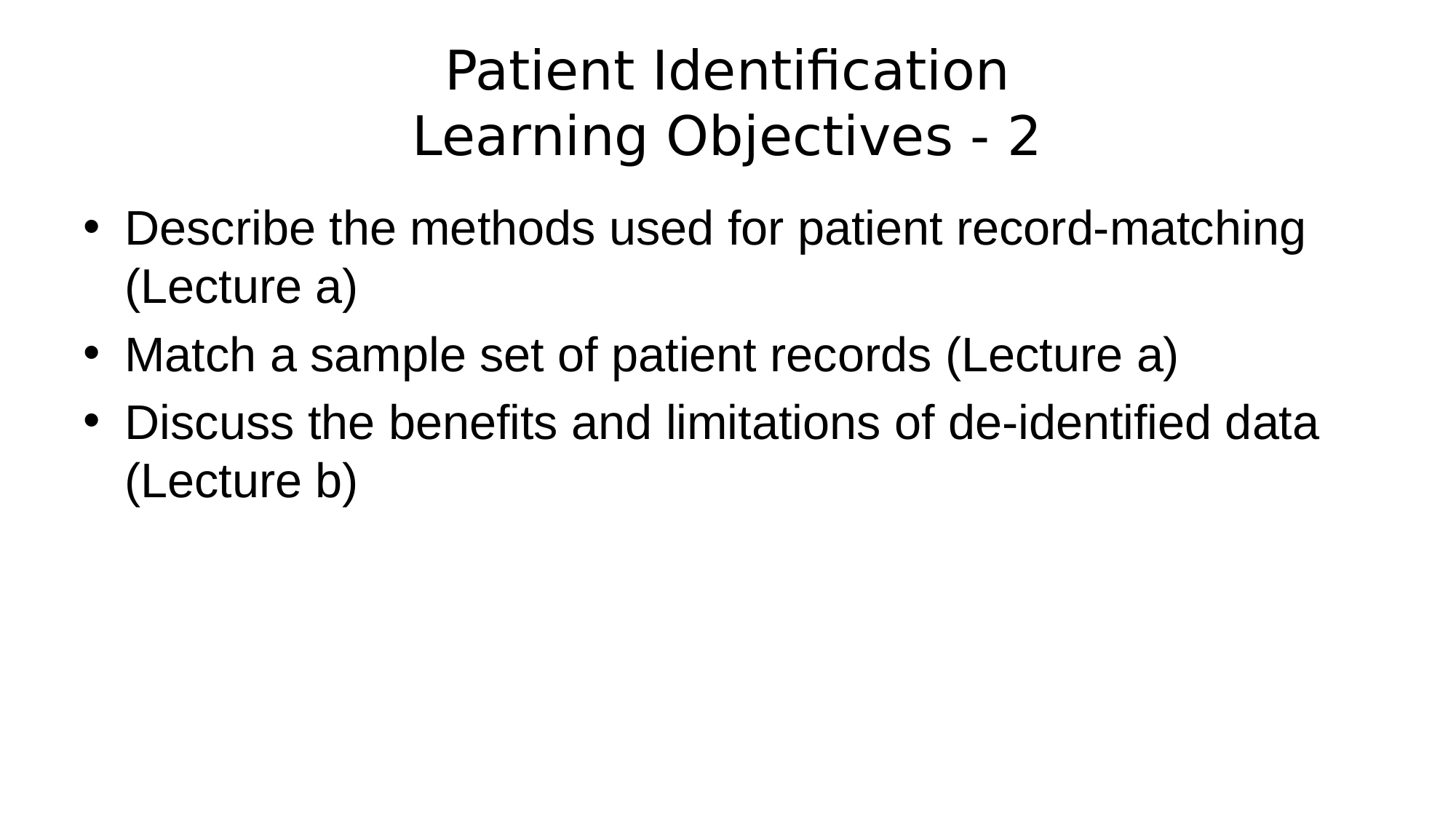

# Patient Identification Learning Objectives - 2
Describe the methods used for patient record-matching (Lecture a)
Match a sample set of patient records (Lecture a)
Discuss the benefits and limitations of de-identified data (Lecture b)